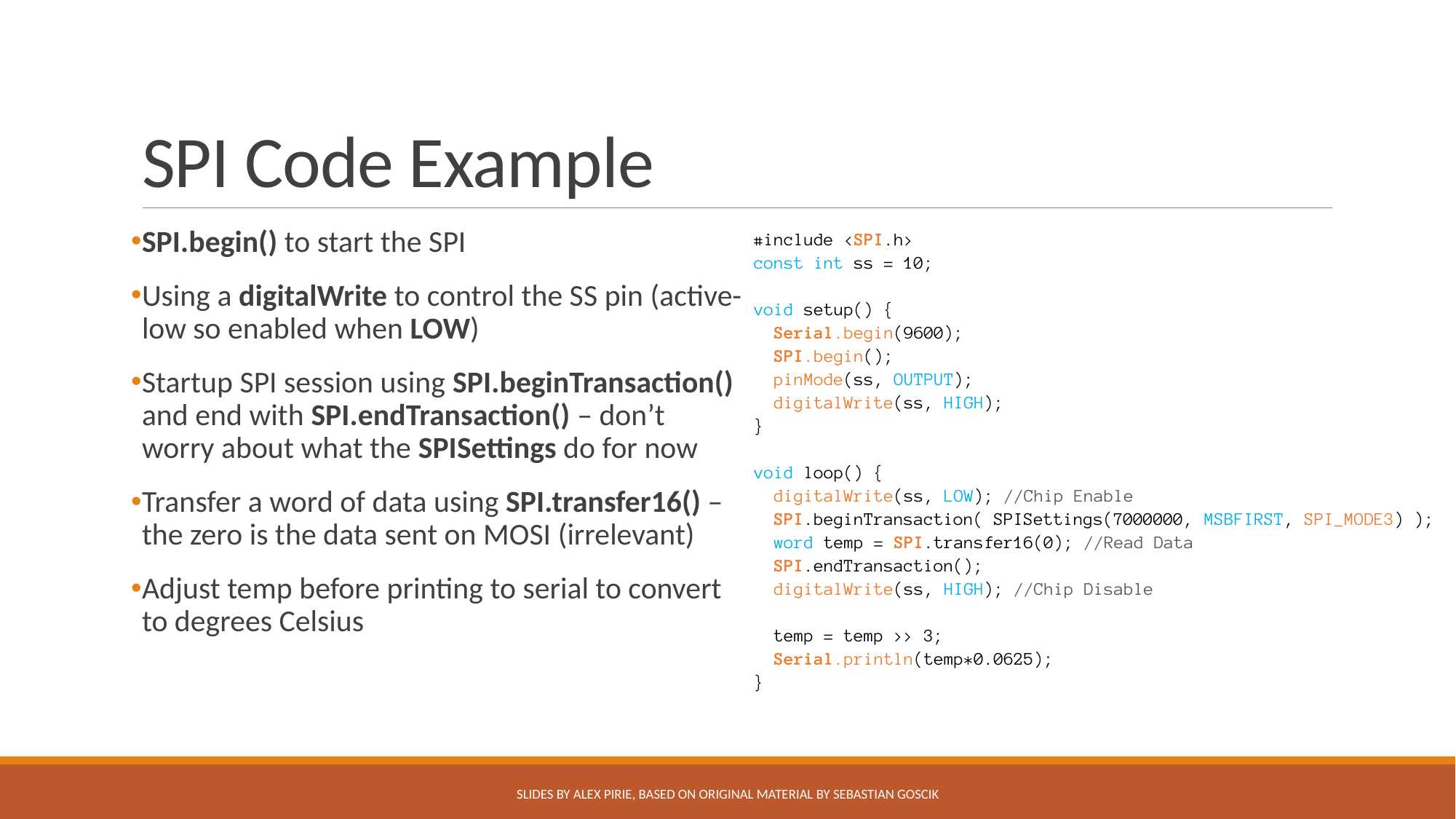

# SPI Code Example
SPI.begin() to start the SPI
Using a digitalWrite to control the SS pin (active-low so enabled when LOW)
Startup SPI session using SPI.beginTransaction() and end with SPI.endTransaction() – don’t worry about what the SPISettings do for now
Transfer a word of data using SPI.transfer16() –the zero is the data sent on MOSI (irrelevant)
Adjust temp before printing to serial to convert to degrees Celsius
#include <SPI.h>
const int ss = 10;

void setup() {
  Serial.begin(9600);
  SPI.begin();
  pinMode(ss, OUTPUT);
  digitalWrite(ss, HIGH);
}

void loop() {
  digitalWrite(ss, LOW); //Chip Enable
  SPI.beginTransaction( SPISettings(7000000, MSBFIRST, SPI_MODE3) );
  word temp = SPI.transfer16(0); //Read Data
  SPI.endTransaction();
  digitalWrite(ss, HIGH); //Chip Disable

  temp = temp >> 3;
  Serial.println(temp*0.0625);
}
Slides by Alex Pirie, based on original material by Sebastian Goscik